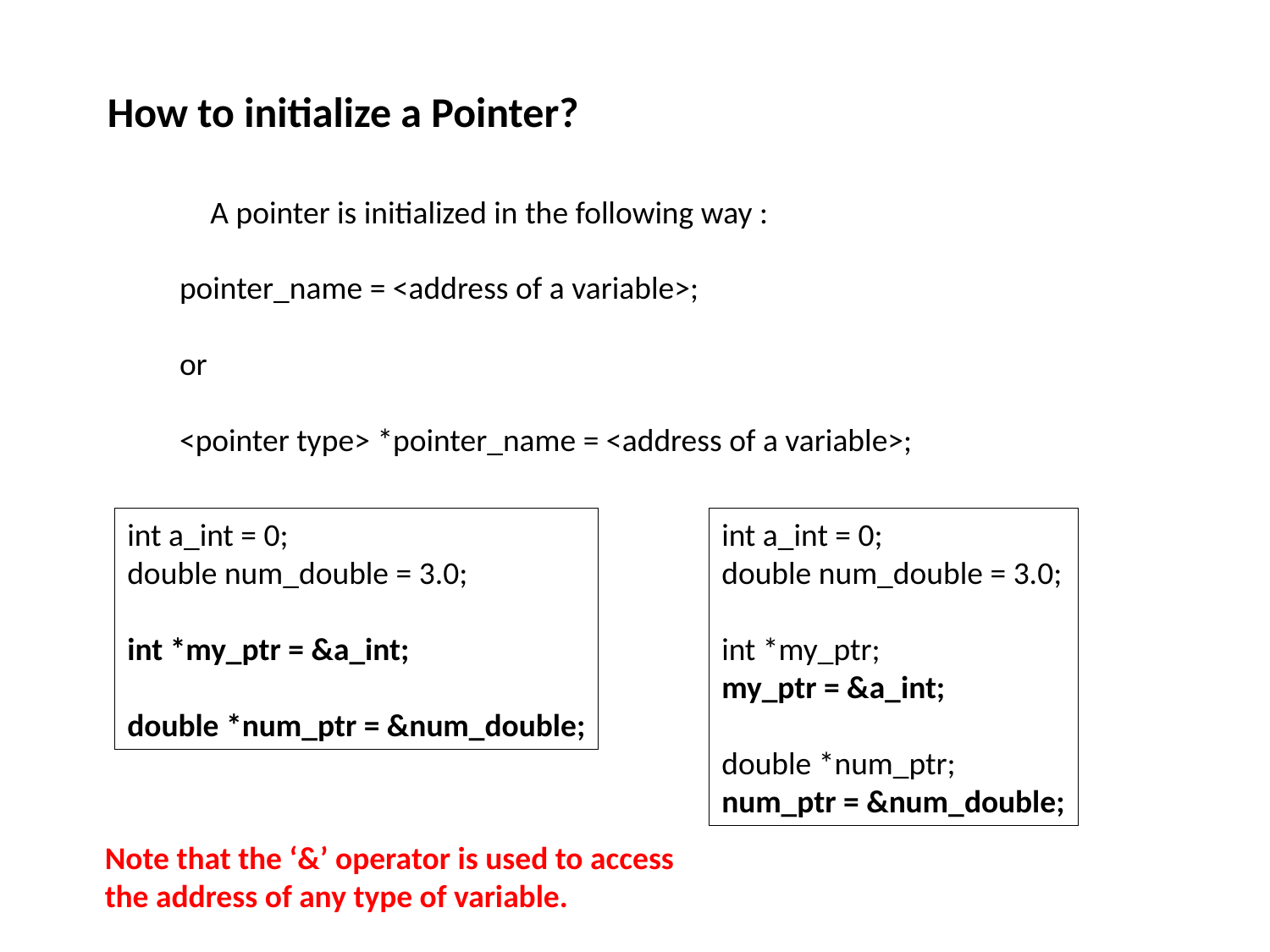

How to initialize a Pointer?
A pointer is initialized in the following way :
pointer_name = <address of a variable>;

or

<pointer type> *pointer_name = <address of a variable>;
int a_int = 0;
double num_double = 3.0;

int *my_ptr = &a_int;

double *num_ptr = &num_double;
int a_int = 0;
double num_double = 3.0;

int *my_ptr;
my_ptr = &a_int;

double *num_ptr;
num_ptr = &num_double;
Note that the ‘&’ operator is used to access the address of any type of variable.